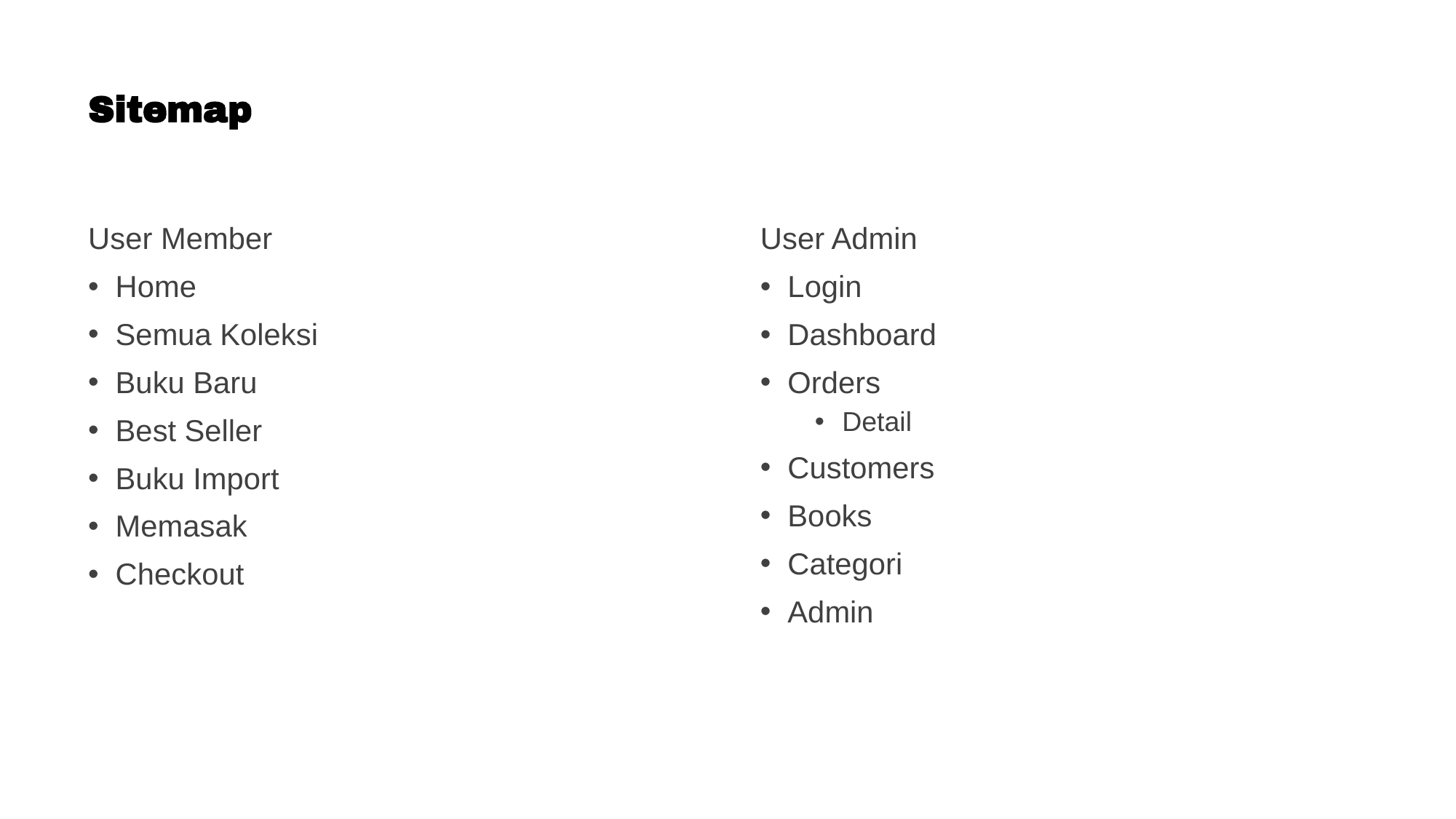

# Sitemap
User Member
Home
Semua Koleksi
Buku Baru
Best Seller
Buku Import
Memasak
Checkout
User Admin
Login
Dashboard
Orders
Detail
Customers
Books
Categori
Admin